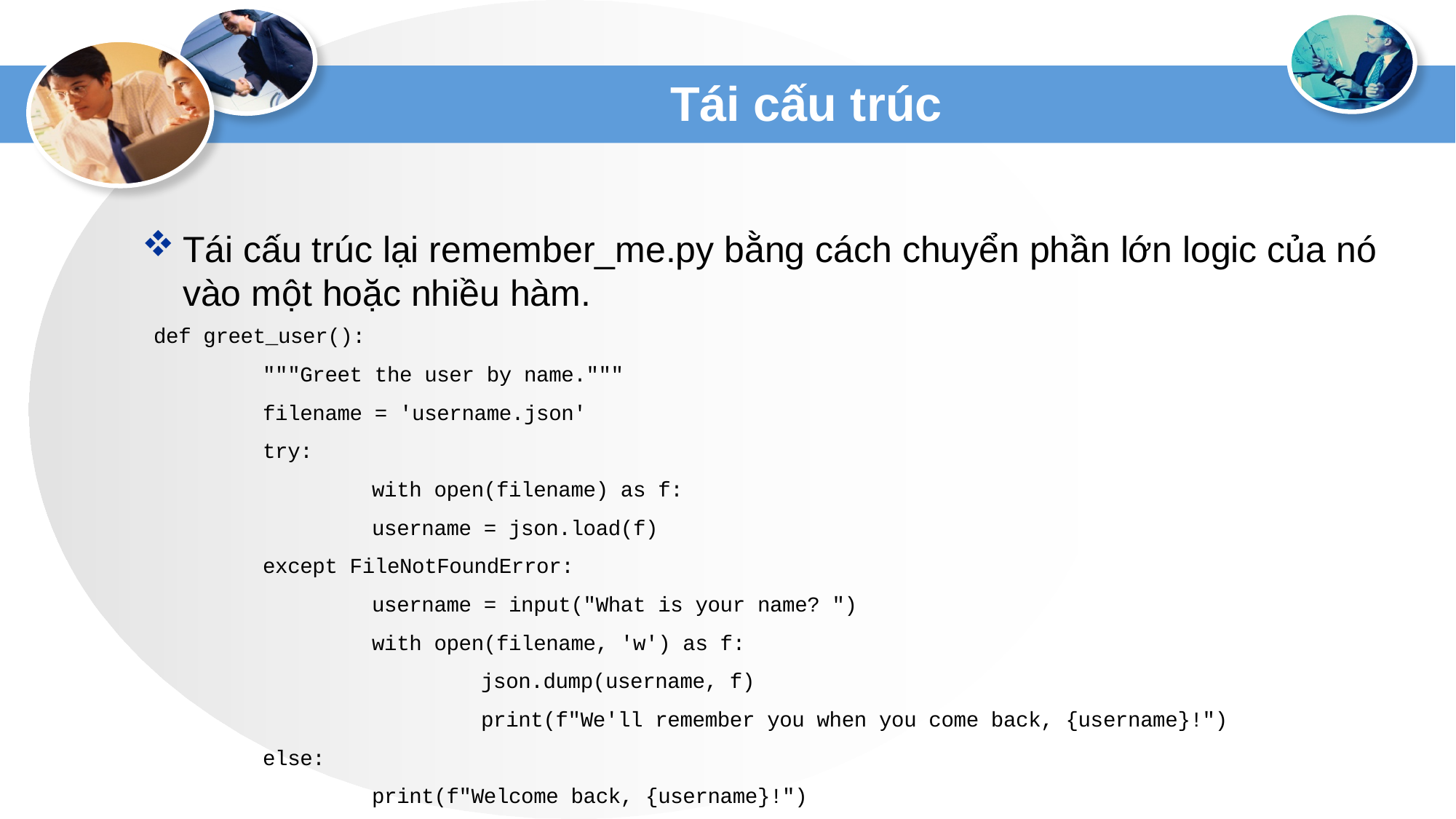

# Tái cấu trúc
Tái cấu trúc lại remember_me.py bằng cách chuyển phần lớn logic của nó vào một hoặc nhiều hàm.
def greet_user():
	"""Greet the user by name."""
	filename = 'username.json'
	try:
		with open(filename) as f:
		username = json.load(f)
	except FileNotFoundError:
		username = input("What is your name? ")
		with open(filename, 'w') as f:
			json.dump(username, f)
			print(f"We'll remember you when you come back, {username}!")
	else:
		print(f"Welcome back, {username}!")